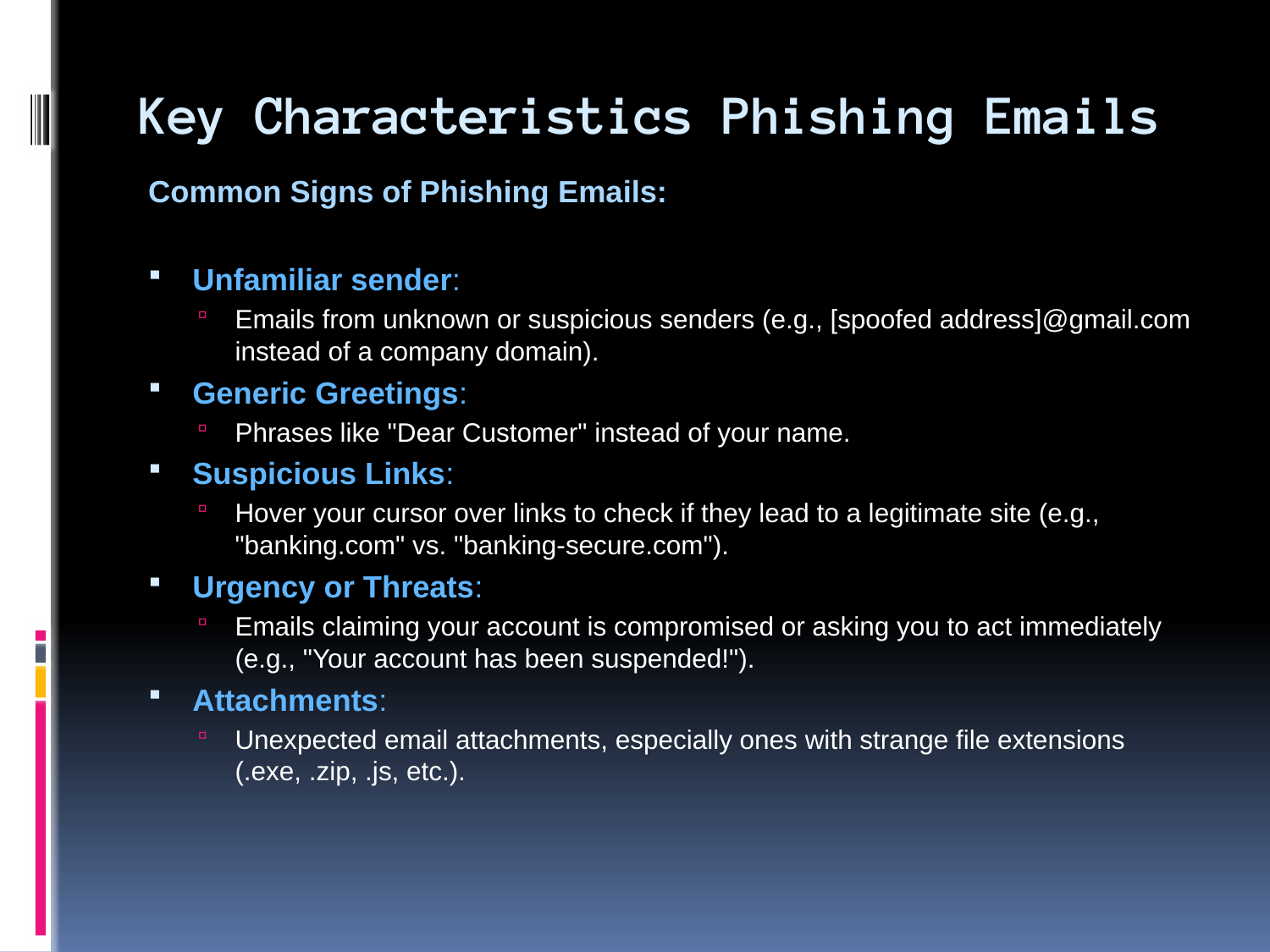

# Key Characteristics Phishing Emails
Common Signs of Phishing Emails:

Unfamiliar sender:
Emails from unknown or suspicious senders (e.g., [spoofed address]@gmail.com instead of a company domain).
Generic Greetings:
Phrases like "Dear Customer" instead of your name.
Suspicious Links:
Hover your cursor over links to check if they lead to a legitimate site (e.g., "banking.com" vs. "banking-secure.com").
Urgency or Threats:
Emails claiming your account is compromised or asking you to act immediately (e.g., "Your account has been suspended!").
Attachments:
Unexpected email attachments, especially ones with strange file extensions (.exe, .zip, .js, etc.).